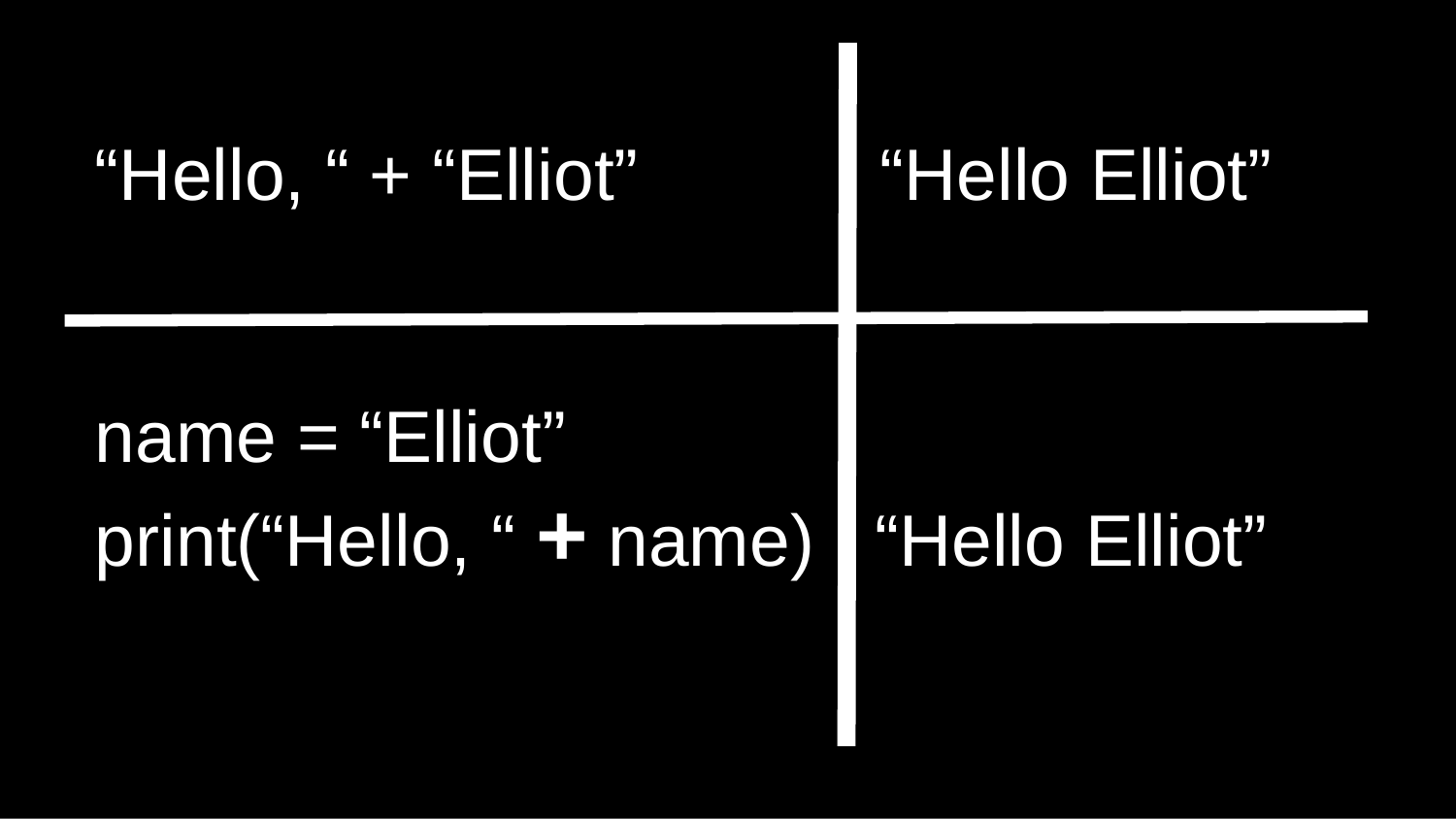

# “Hello, “ + “Elliot”            “Hello Elliot”

name = “Elliot”
print(“Hello, “ + name)   “Hello Elliot”